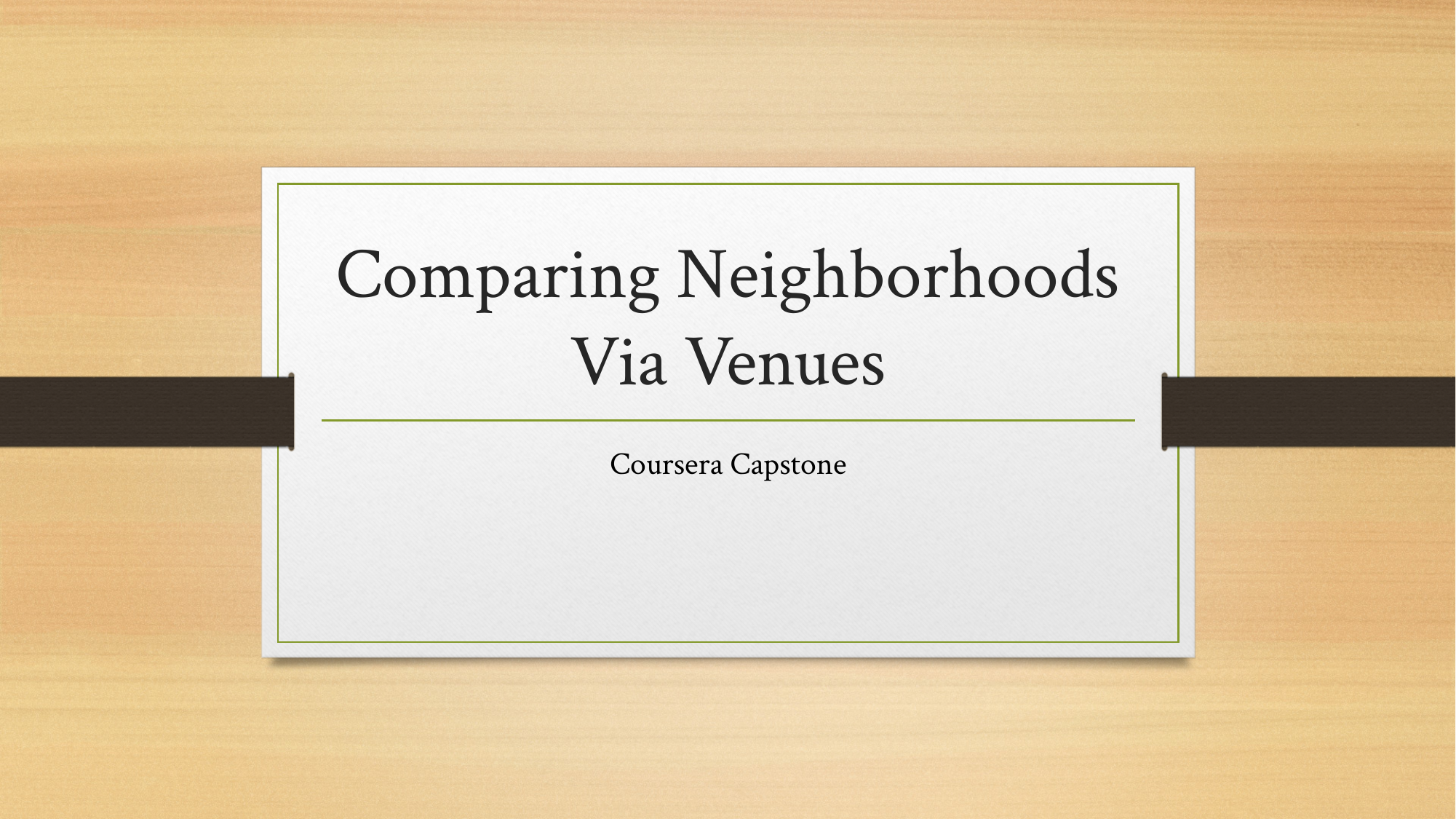

# Comparing Neighborhoods Via Venues
Coursera Capstone